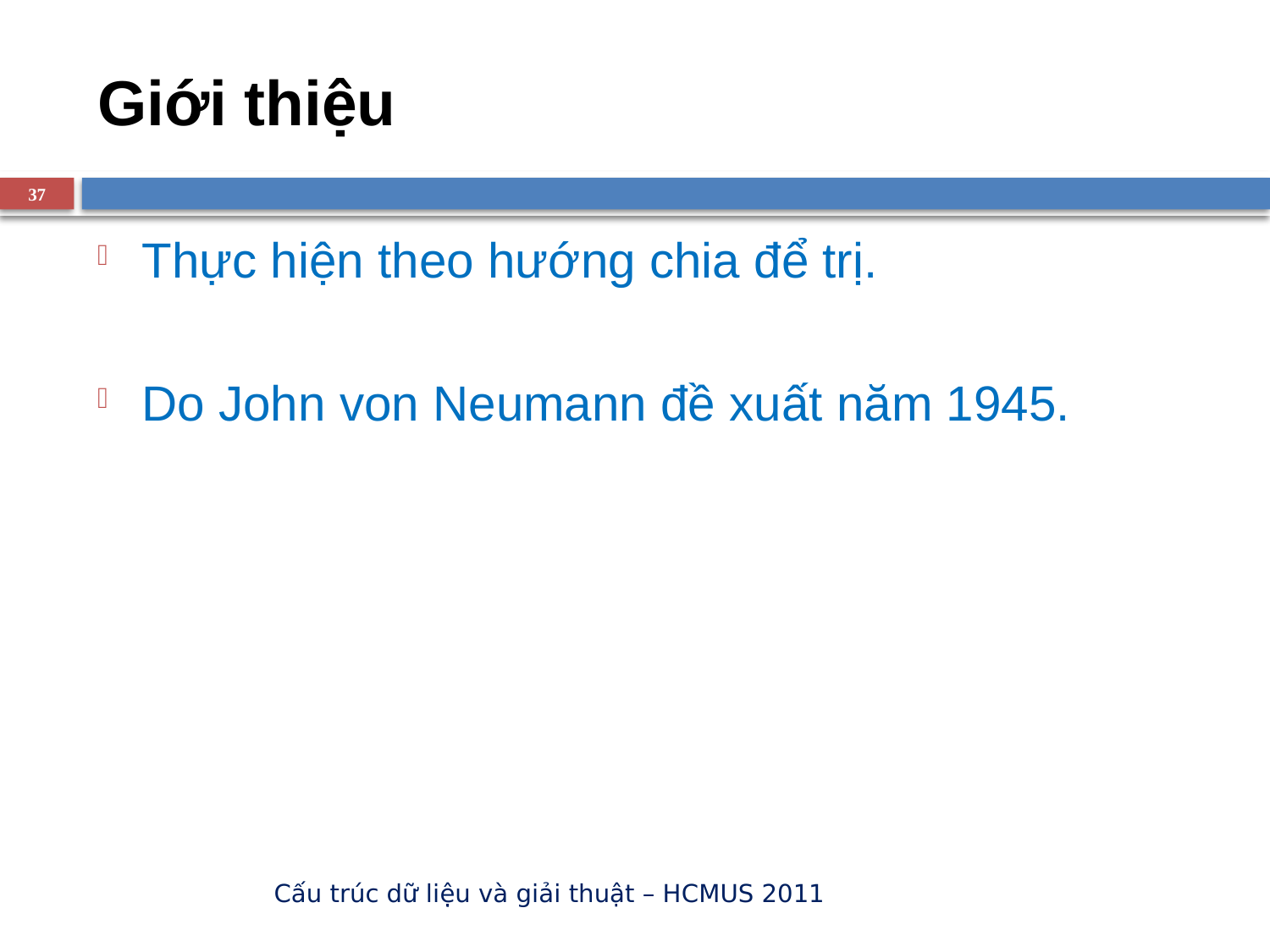

# Giới thiệu
37
Thực hiện theo hướng chia để trị.

Do John von Neumann đề xuất năm 1945.

Cấu trúc dữ liệu và giải thuật – HCMUS 2011